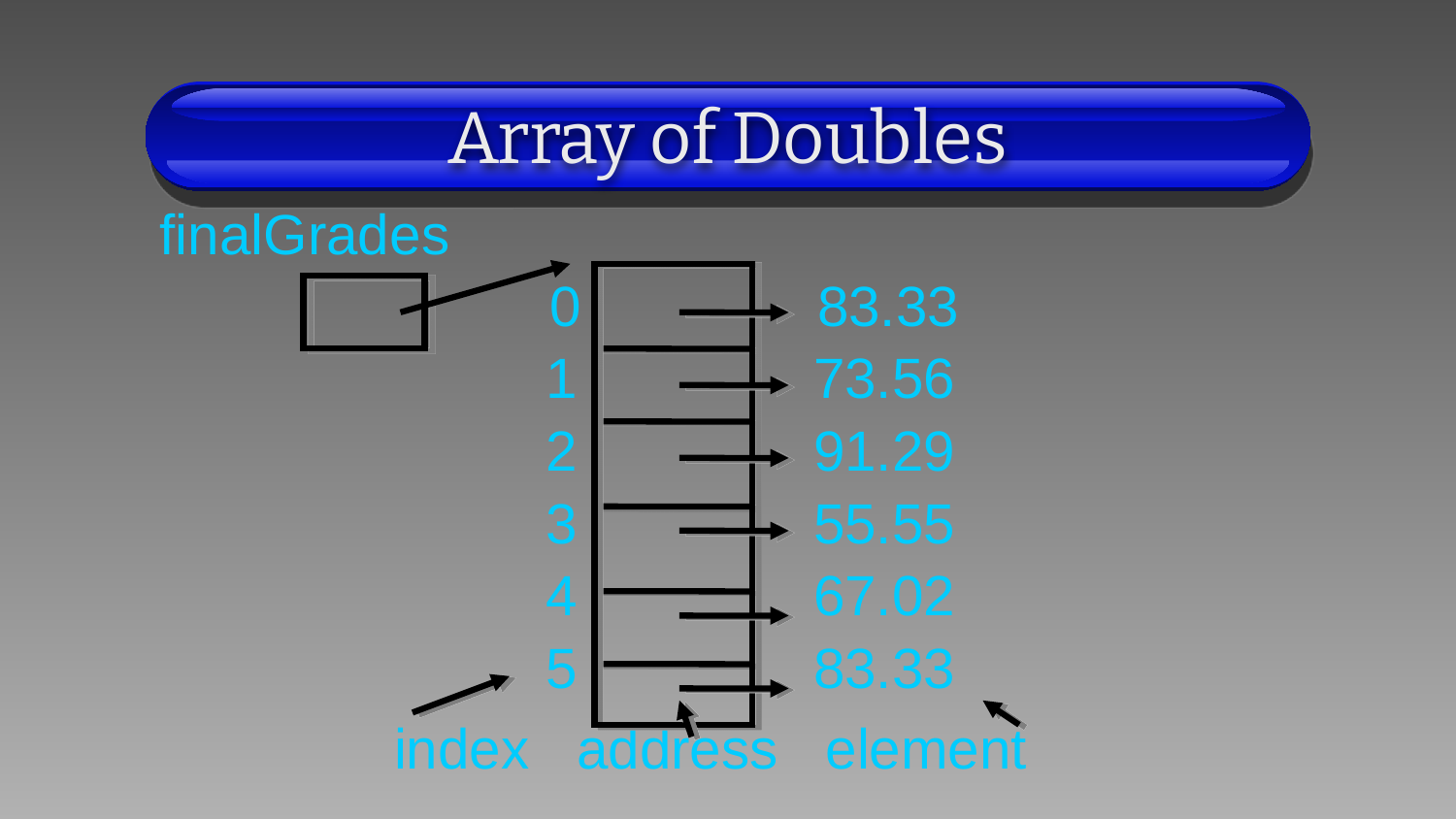

# Array of Doubles
finalGrades
       0               83.33
      1               73.56
      2               91.29
      3               55.55
      4               67.02
      5               83.33
 index   address   element